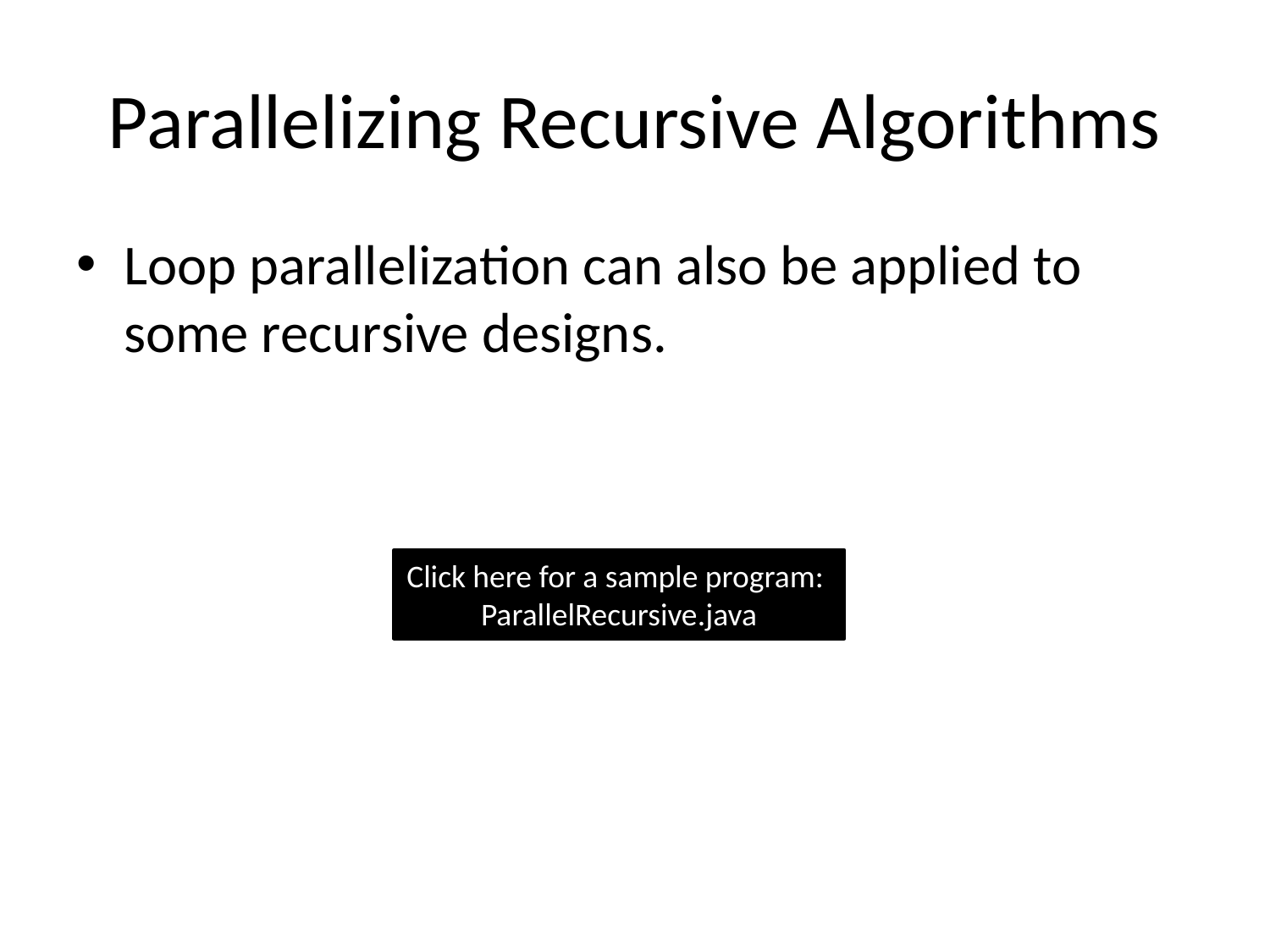

# Parallelizing Recursive Algorithms
Loop parallelization can also be applied to some recursive designs.
Click here for a sample program:
ParallelRecursive.java